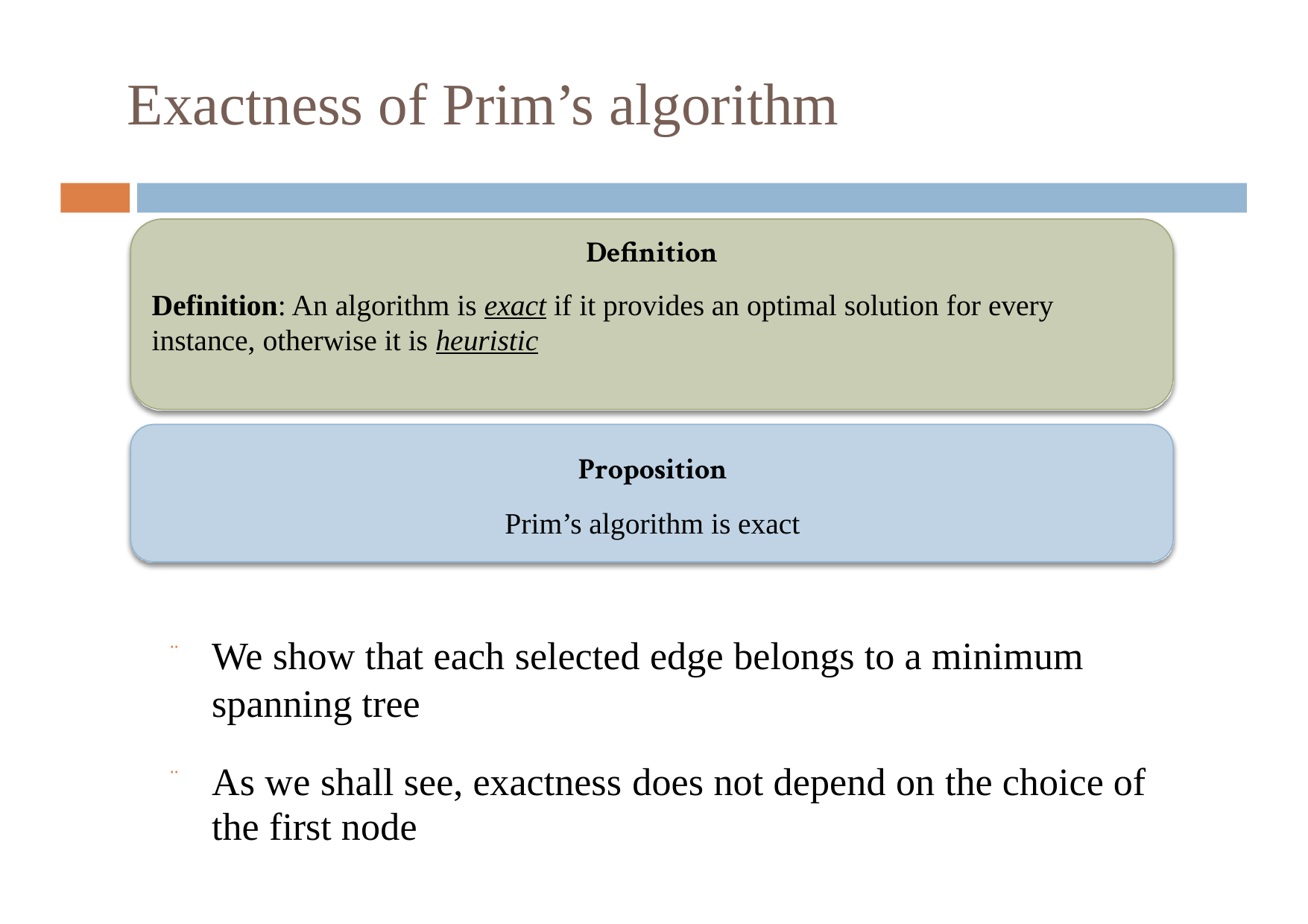

# Exactness of Prim’s algorithm
Definition
Definition: An algorithm is exact if it provides an optimal solution for every  instance, otherwise it is heuristic

Proposition
Prim’s algorithm is exact

We show that each selected edge belongs to a minimum  spanning tree
As we shall see, exactness does not depend on the choice of  the first node